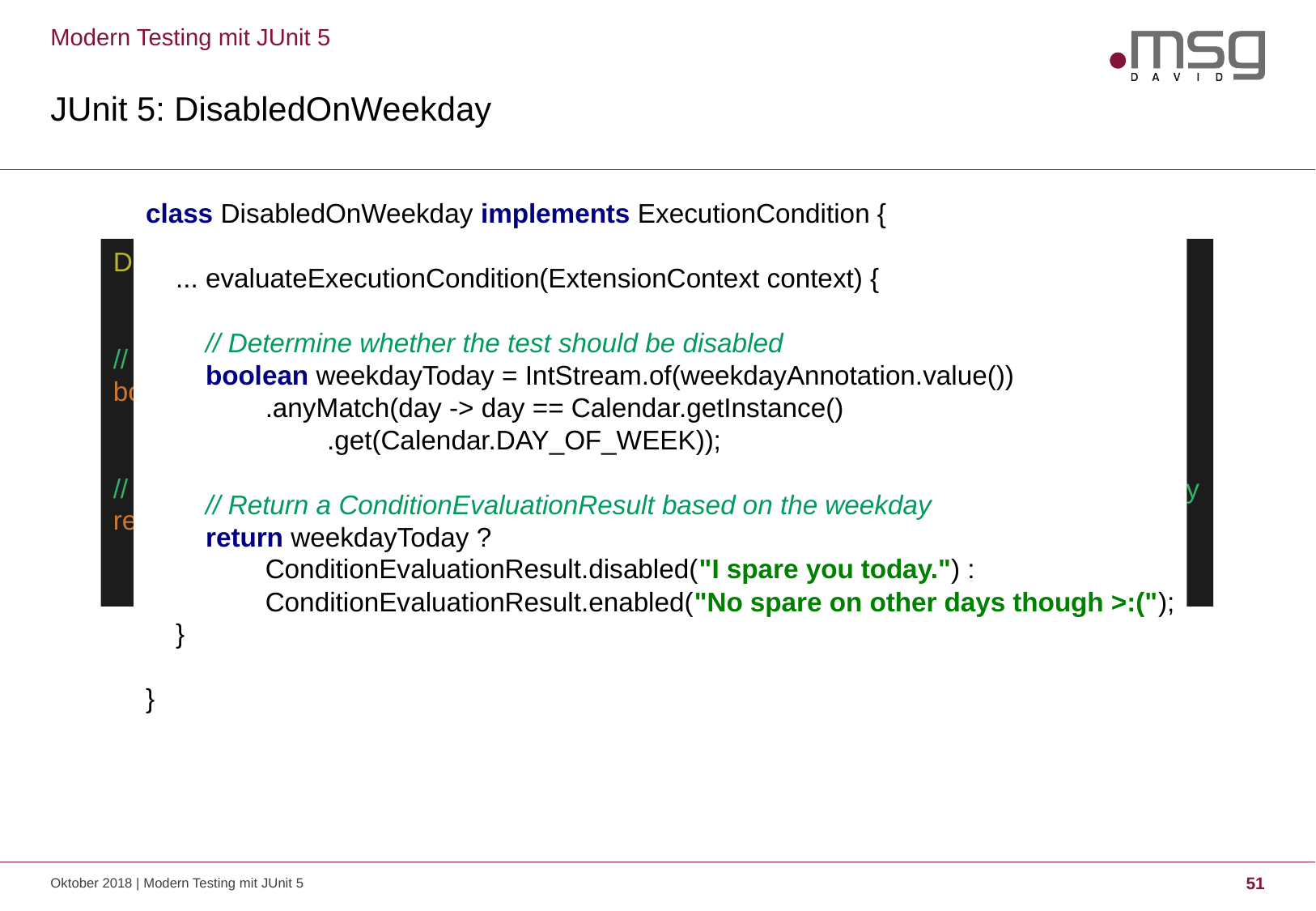

Modern Testing mit JUnit 5
# JUnit 5: DisabledOnWeekday
class DisabledOnWeekday implements ExecutionCondition {
    ... evaluateExecutionCondition(ExtensionContext context) {
        // Determine whether the test should be disabled
        boolean weekdayToday = IntStream.of(weekdayAnnotation.value())
                .anyMatch(day -> day == Calendar.getInstance()
	        .get(Calendar.DAY_OF_WEEK));
        // Return a ConditionEvaluationResult based on the weekday
        return weekdayToday ?
                ConditionEvaluationResult.disabled("I spare you today.") :
                ConditionEvaluationResult.enabled("No spare on other days though >:(");
    }
}

DisabledWeekdays weekdayAnnotation =
		annotatedElement.getAnnotation(DisabledWeekdays.class);
// Determine whether the test should be disabled
boolean weekdayToday = IntStream.of(weekdayAnnotation.value())
        .anyMatch(day -> day == Calendar.getInstance().get(Calendar.DAY_OF_WEEK));
// Return a ConditionEvaluationResult based on the outcome of the boolean weekdayToday
return weekdayToday ?
        ConditionEvaluationResult.disabled("I spare you today.") :
        ConditionEvaluationResult.enabled("Don't spare you on other days though >:(");

Oktober 2018 | Modern Testing mit JUnit 5
51